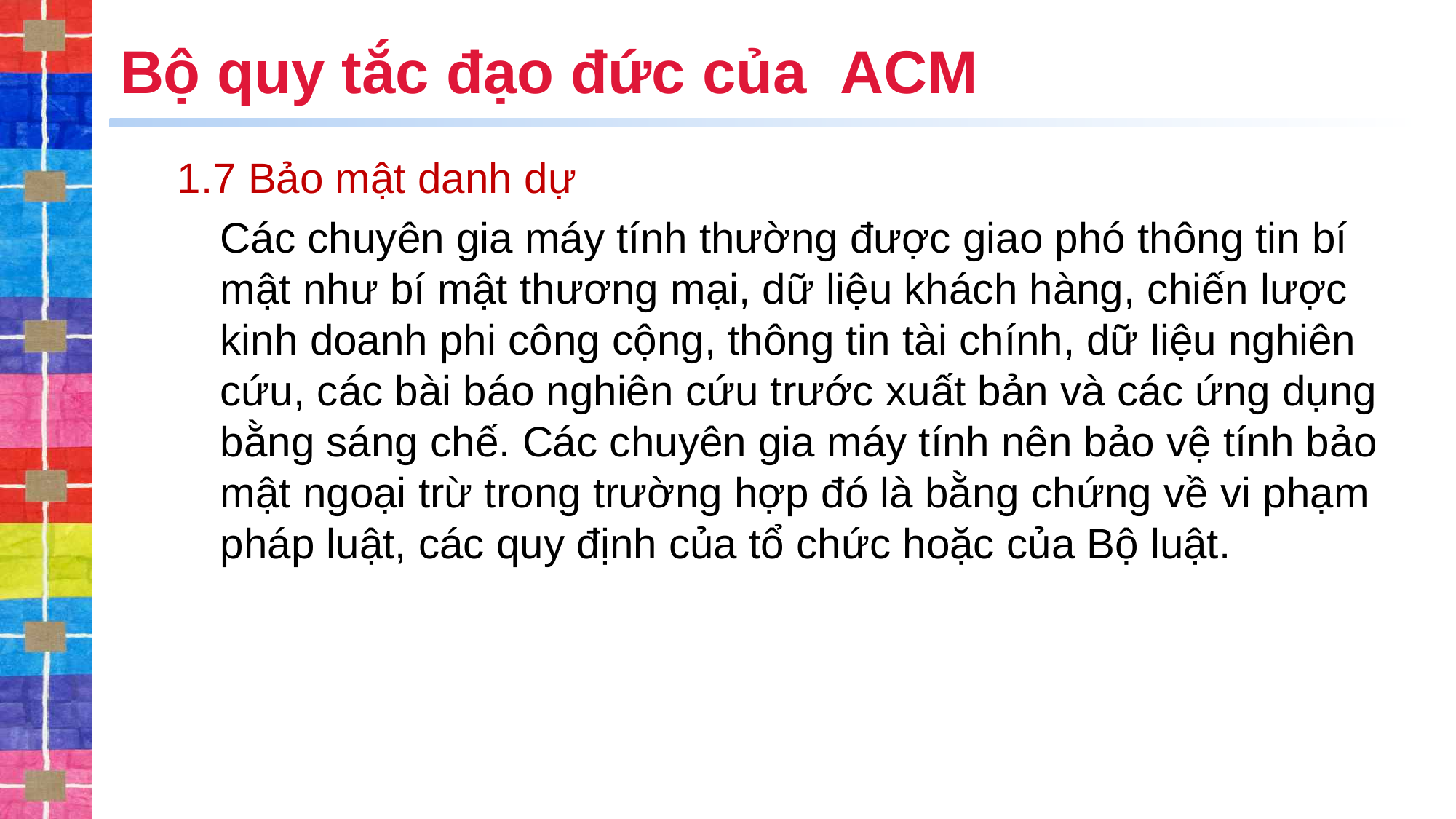

# Bộ quy tắc đạo đức của  ACM
1.7 Bảo mật danh dự
Các chuyên gia máy tính thường được giao phó thông tin bí mật như bí mật thương mại, dữ liệu khách hàng, chiến lược kinh doanh phi công cộng, thông tin tài chính, dữ liệu nghiên cứu, các bài báo nghiên cứu trước xuất bản và các ứng dụng bằng sáng chế. Các chuyên gia máy tính nên bảo vệ tính bảo mật ngoại trừ trong trường hợp đó là bằng chứng về vi phạm pháp luật, các quy định của tổ chức hoặc của Bộ luật.